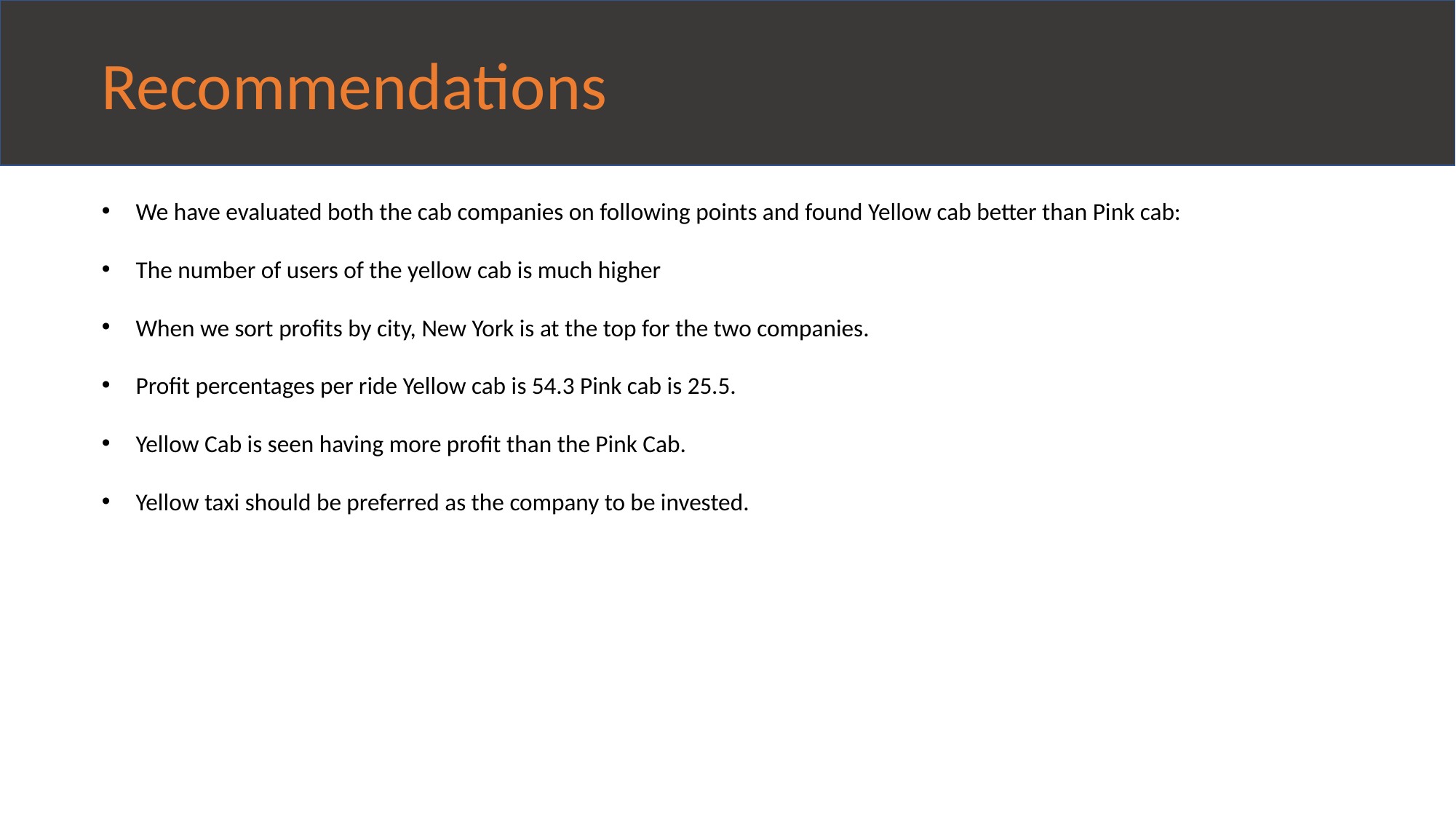

Recommendations
We have evaluated both the cab companies on following points and found Yellow cab better than Pink cab:

The number of users of the yellow cab is much higher

When we sort profits by city, New York is at the top for the two companies.

Profit percentages per ride Yellow cab is 54.3 Pink cab is 25.5.

Yellow Cab is seen having more profit than the Pink Cab.

Yellow taxi should be preferred as the company to be invested.